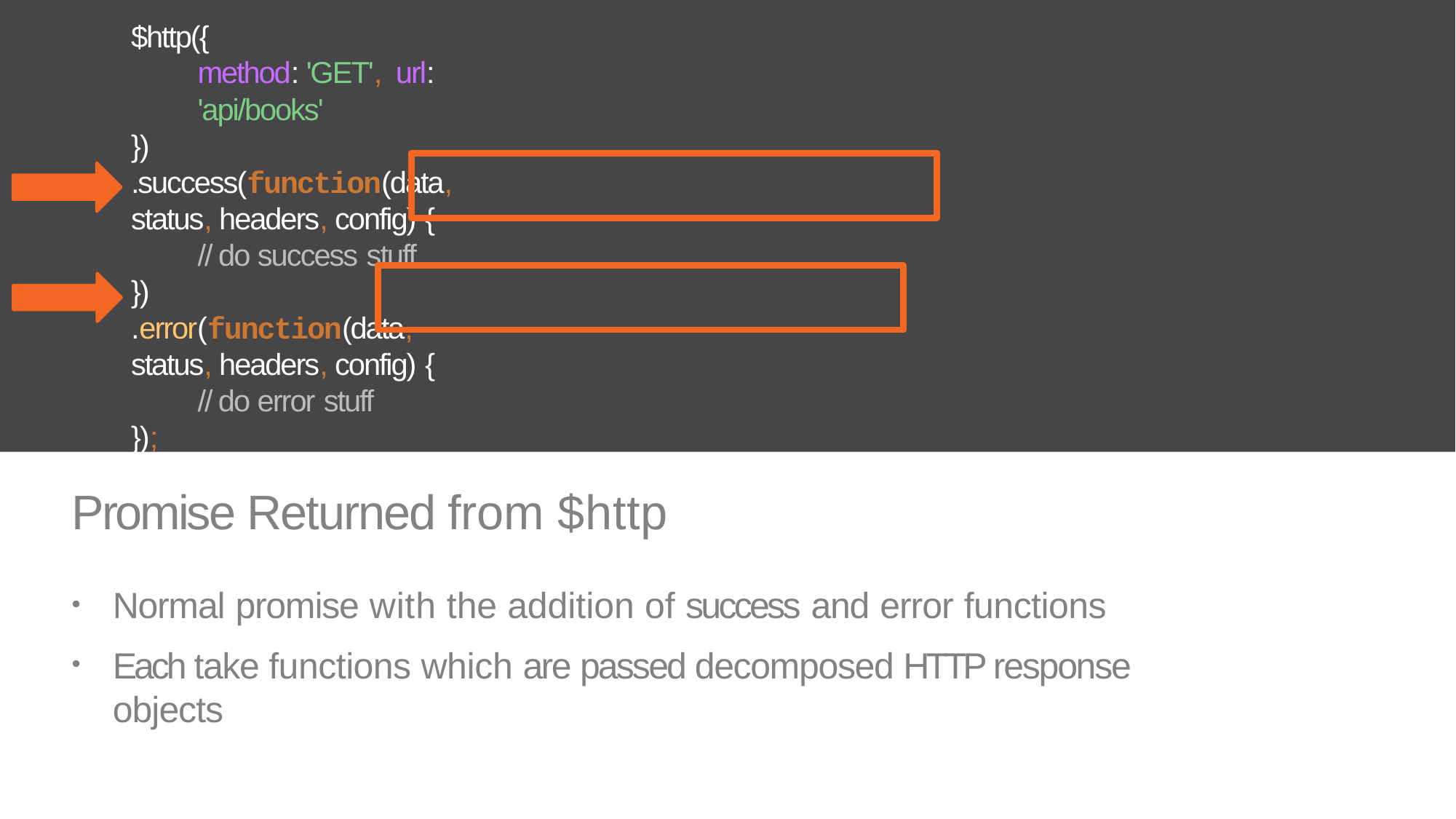

$http({
method: 'GET',  url: 'api/books'
})
.success(function(data, status, headers, config) {
// do success stuff
})
.error(function(data, status, headers, config) {
// do error stuff
});

Promise Returned from $http
Normal promise with the addition of success and error functions
Each take functions which are passed decomposed HTTP response objects